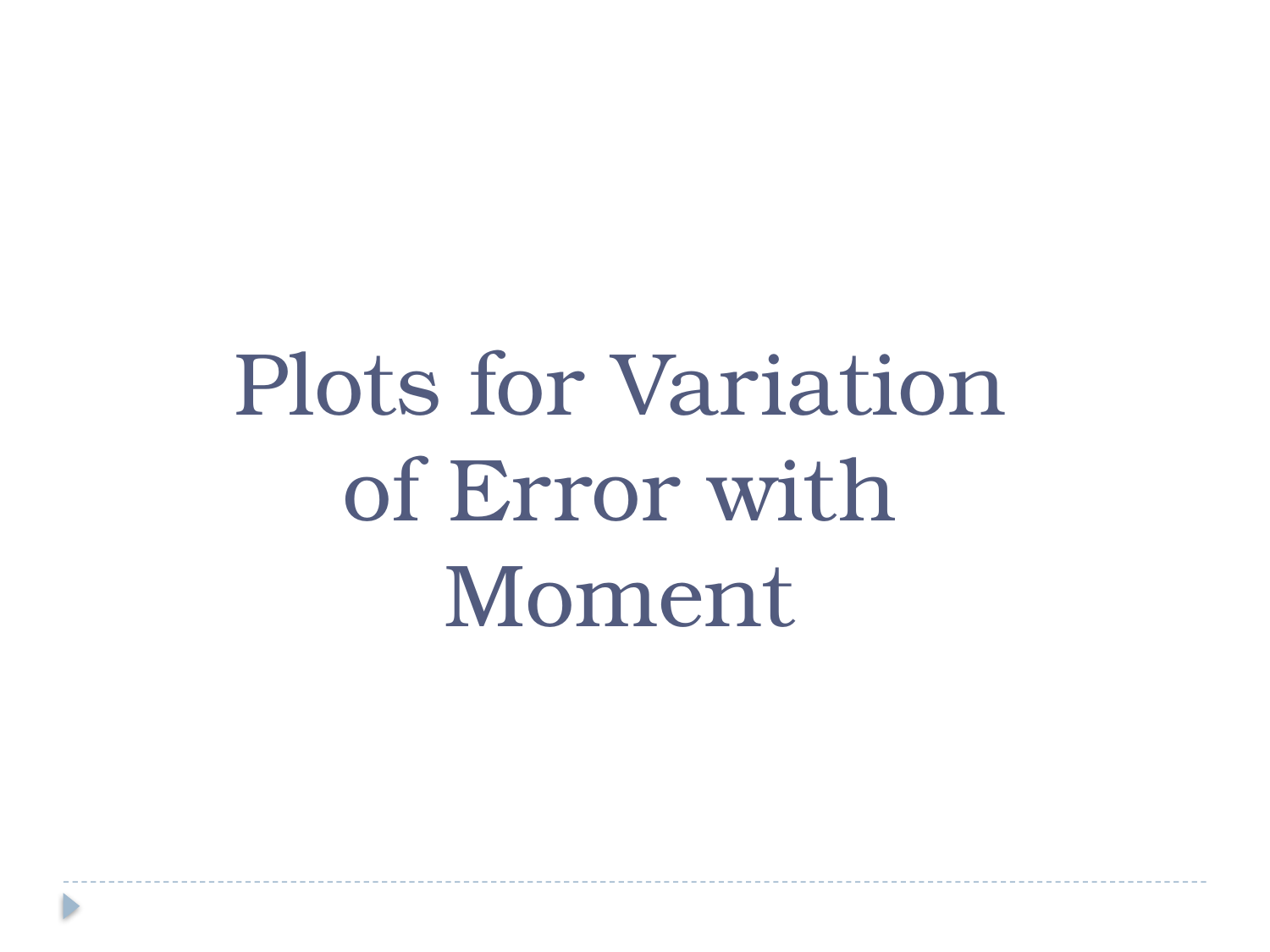

Plots for Variation of Error with Moment